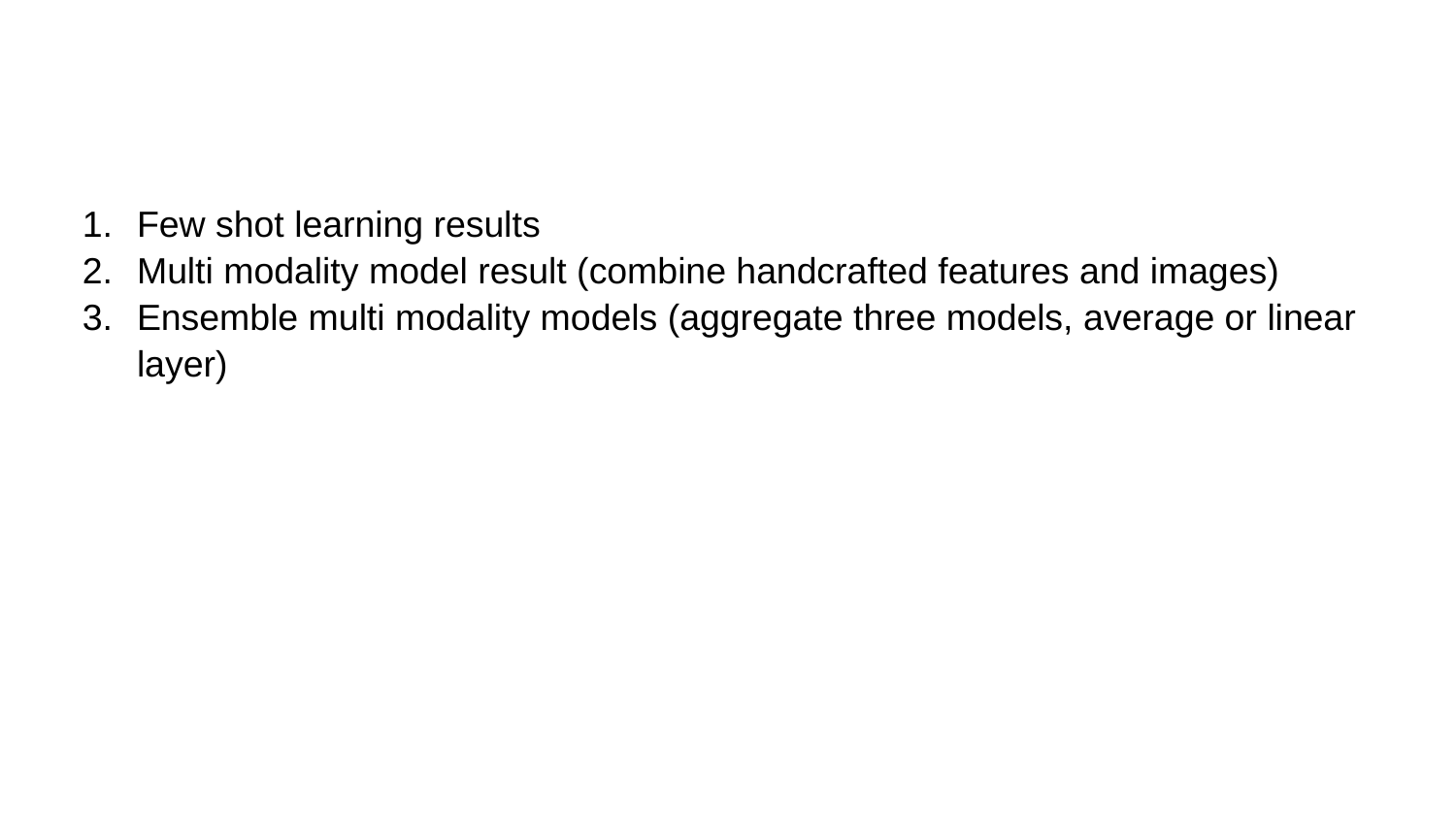

#
Few shot learning results
Multi modality model result (combine handcrafted features and images)
Ensemble multi modality models (aggregate three models, average or linear layer)